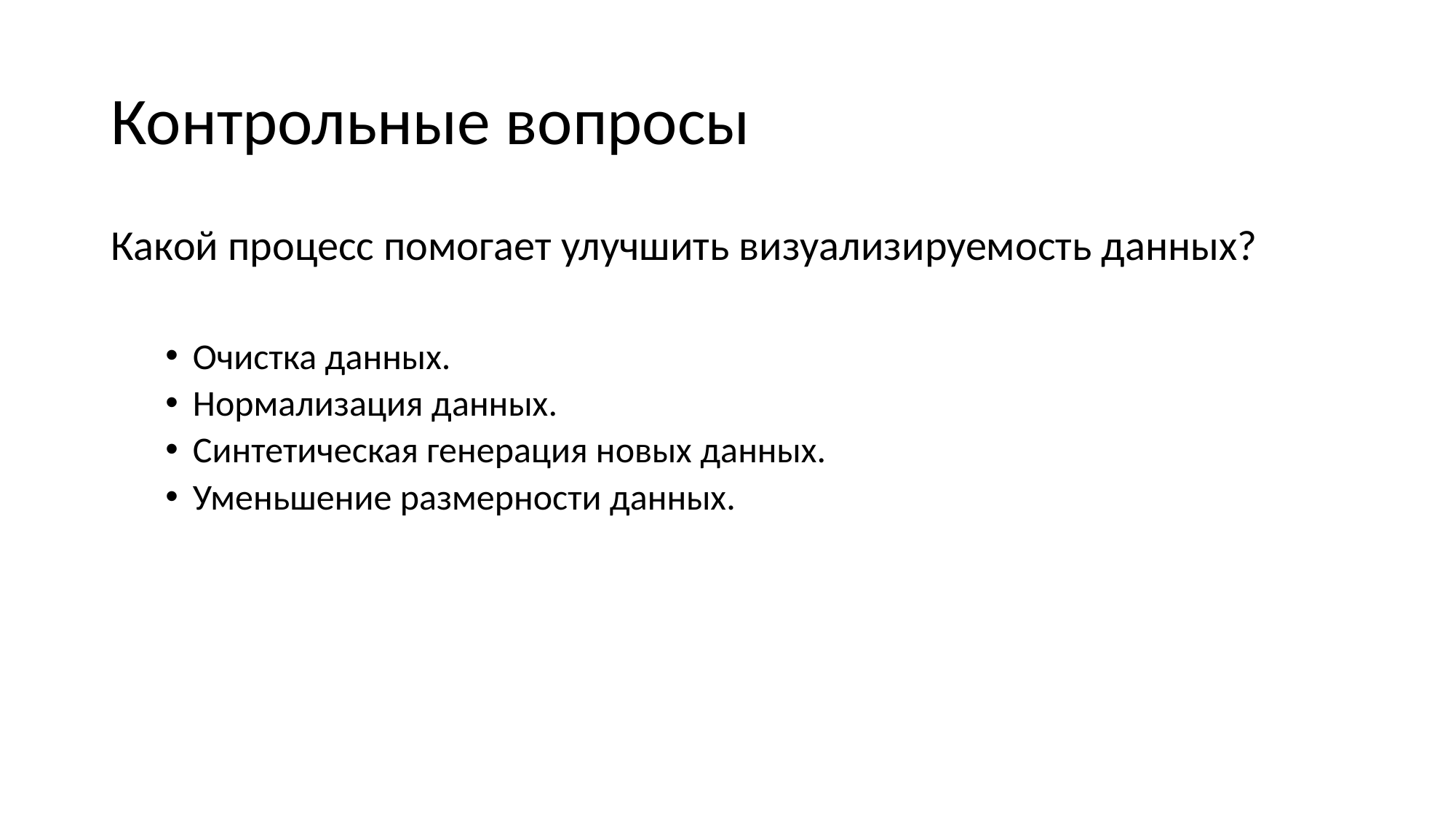

# Контрольные вопросы
Какой процесс помогает улучшить визуализируемость данных?

Очистка данных.
Нормализация данных.
Синтетическая генерация новых данных.
Уменьшение размерности данных.